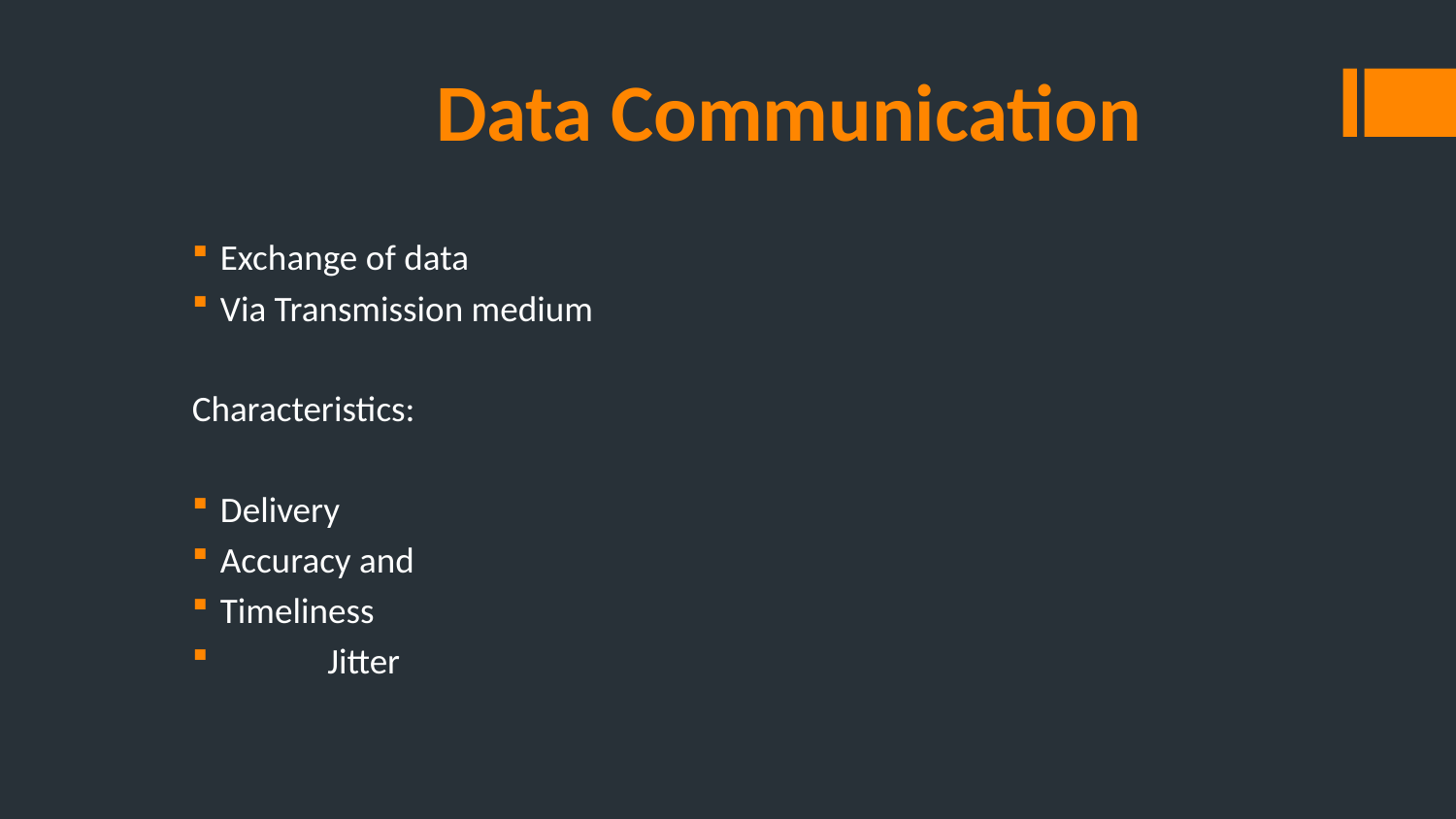

# Data Communication
Exchange of data
Via Transmission medium

Characteristics:

	Delivery
	Accuracy and
	Timeliness
             Jitter